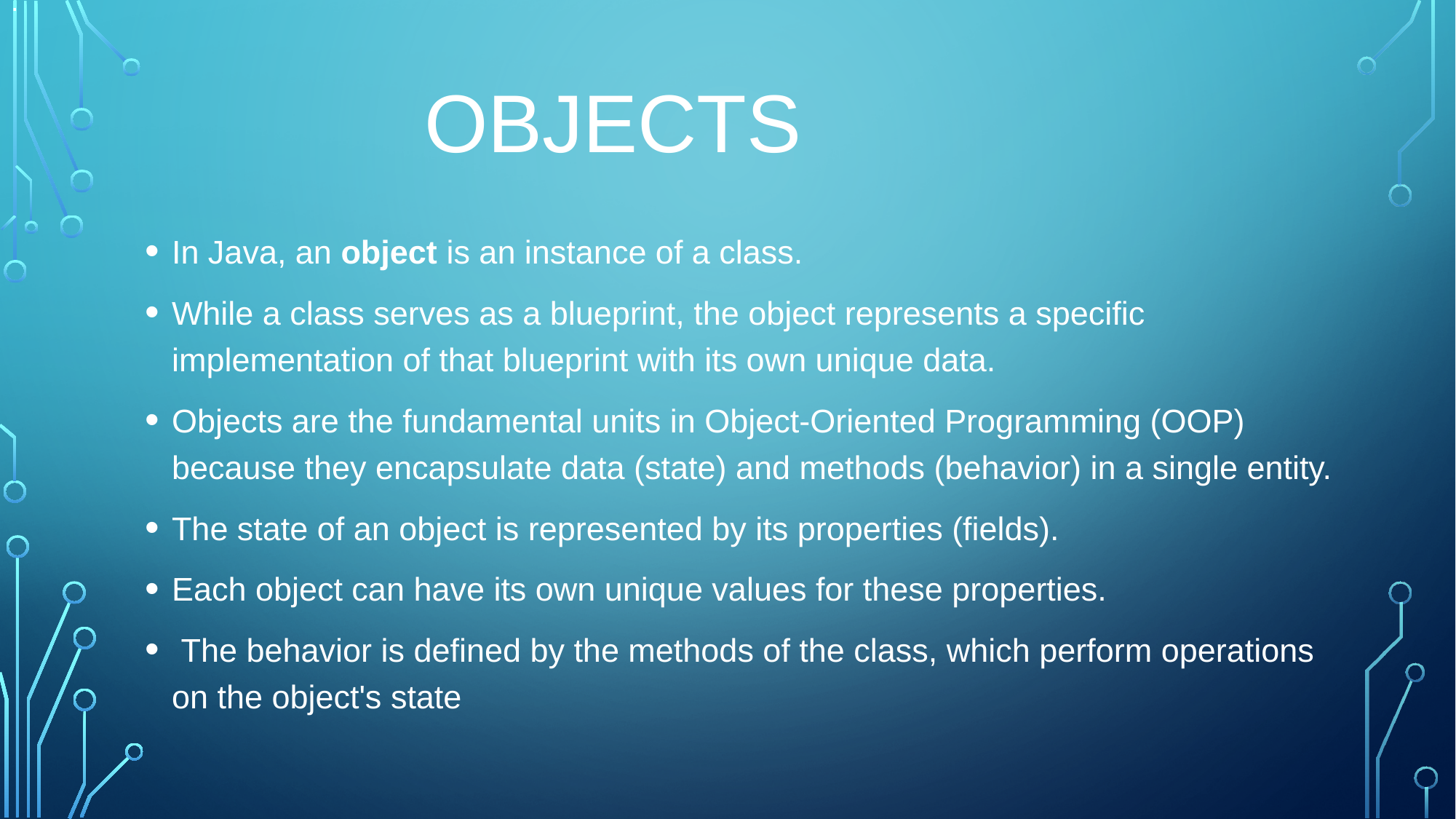

.
# Objects
In Java, an object is an instance of a class.
While a class serves as a blueprint, the object represents a specific implementation of that blueprint with its own unique data.
Objects are the fundamental units in Object-Oriented Programming (OOP) because they encapsulate data (state) and methods (behavior) in a single entity.
The state of an object is represented by its properties (fields).
Each object can have its own unique values for these properties.
 The behavior is defined by the methods of the class, which perform operations on the object's state